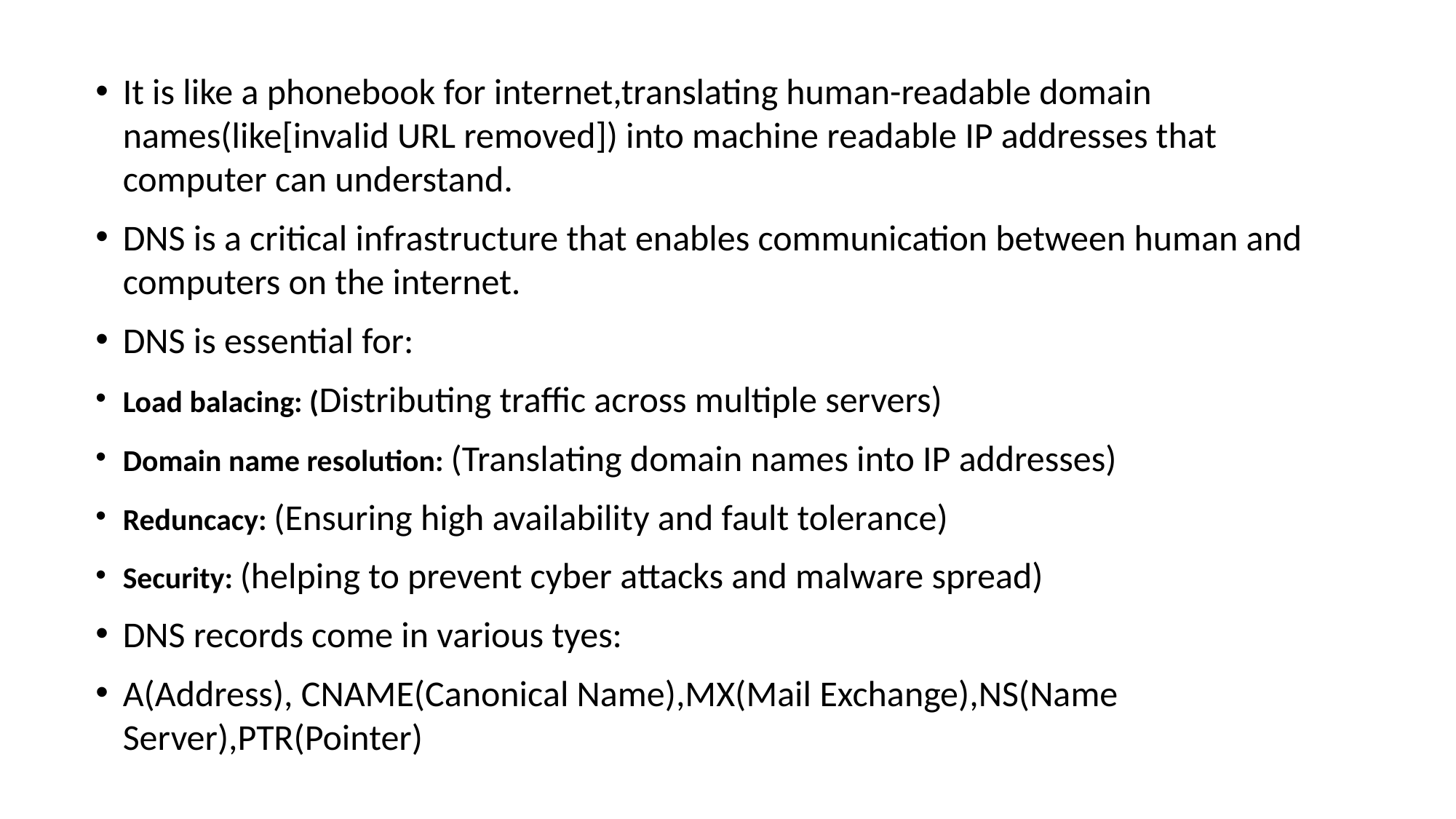

It is like a phonebook for internet,translating human-readable domain names(like[invalid URL removed]) into machine readable IP addresses that computer can understand.
DNS is a critical infrastructure that enables communication between human and computers on the internet.
DNS is essential for:
Load balacing: (Distributing traffic across multiple servers)
Domain name resolution: (Translating domain names into IP addresses)
Reduncacy: (Ensuring high availability and fault tolerance)
Security: (helping to prevent cyber attacks and malware spread)
DNS records come in various tyes:
A(Address), CNAME(Canonical Name),MX(Mail Exchange),NS(Name Server),PTR(Pointer)